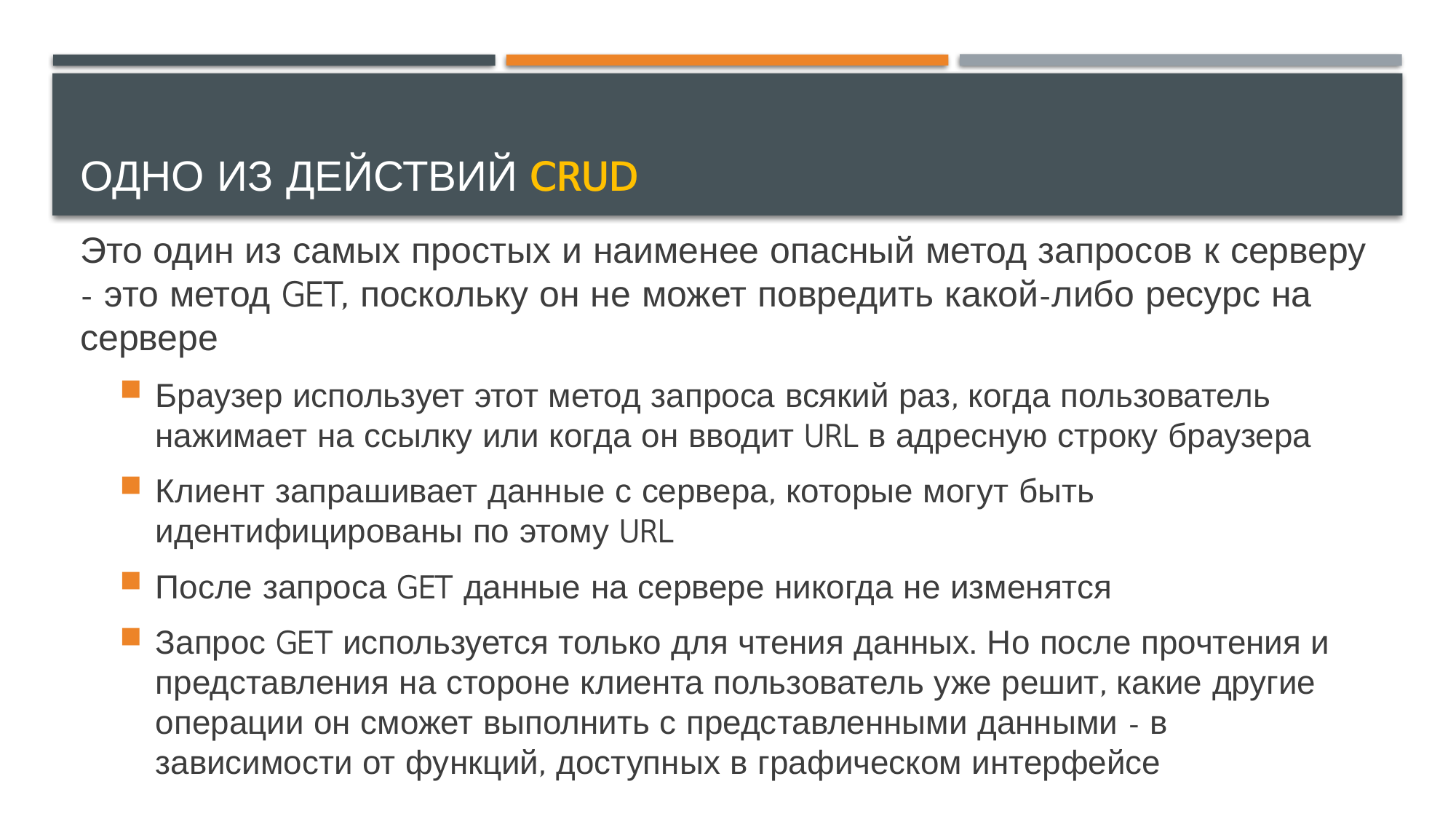

# Одно из действий CRUD
Это один из самых простых и наименее опасный метод запросов к серверу - это метод GET, поскольку он не может повредить какой-либо ресурс на сервере
Браузер использует этот метод запроса всякий раз, когда пользователь нажимает на ссылку или когда он вводит URL в адресную строку браузера
Клиент запрашивает данные с сервера, которые могут быть идентифицированы по этому URL
После запроса GET данные на сервере никогда не изменятся
Запрос GET используется только для чтения данных. Но после прочтения и представления на стороне клиента пользователь уже решит, какие другие операции он сможет выполнить с представленными данными - в зависимости от функций, доступных в графическом интерфейсе